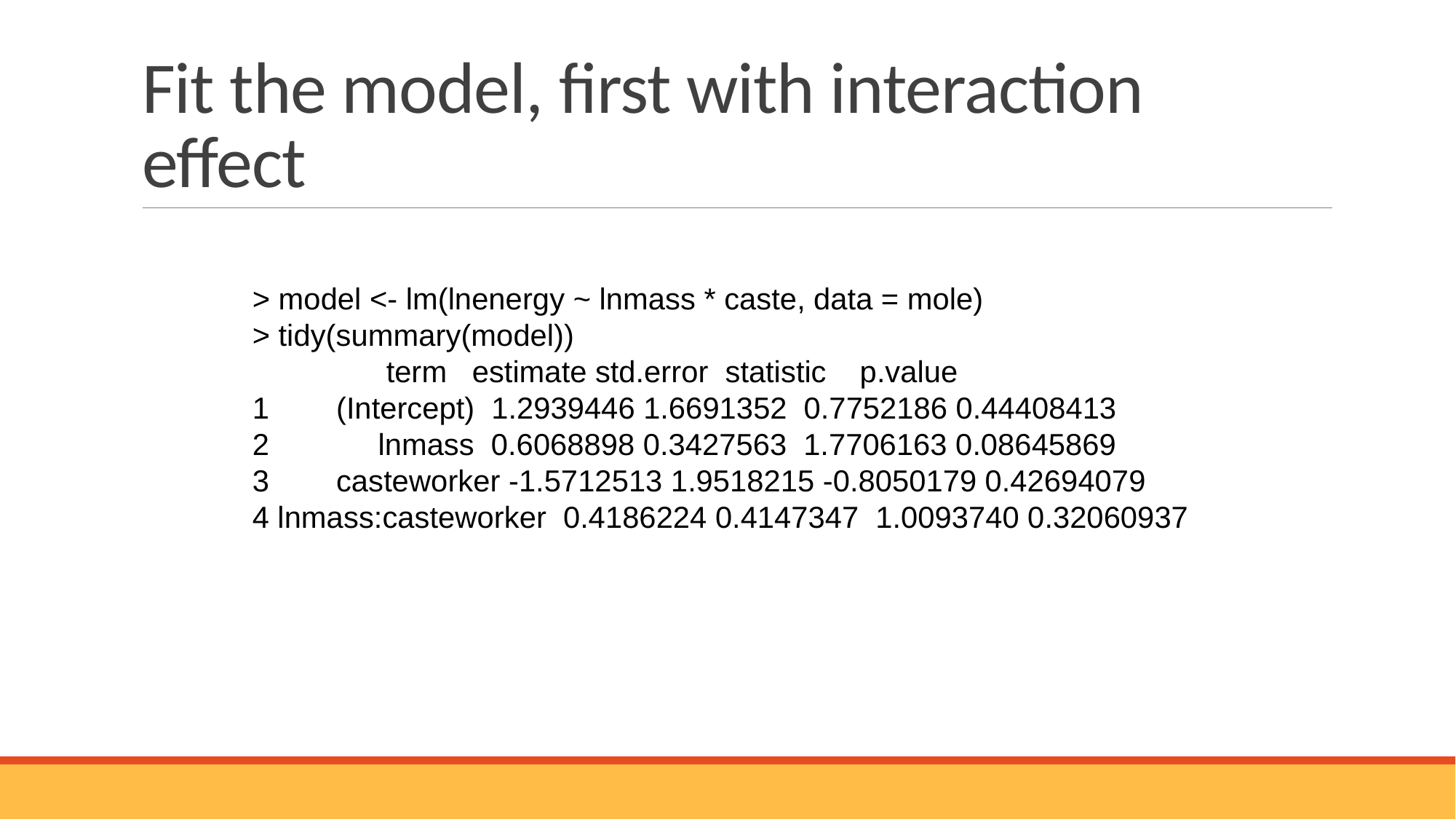

# Fit the model, first with interaction effect
> model <- lm(lnenergy ~ lnmass * caste, data = mole)
> tidy(summary(model))
                term   estimate std.error  statistic    p.value
1        (Intercept)  1.2939446 1.6691352  0.7752186 0.44408413
2             lnmass  0.6068898 0.3427563  1.7706163 0.08645869
3        casteworker -1.5712513 1.9518215 -0.8050179 0.42694079
4 lnmass:casteworker  0.4186224 0.4147347  1.0093740 0.32060937